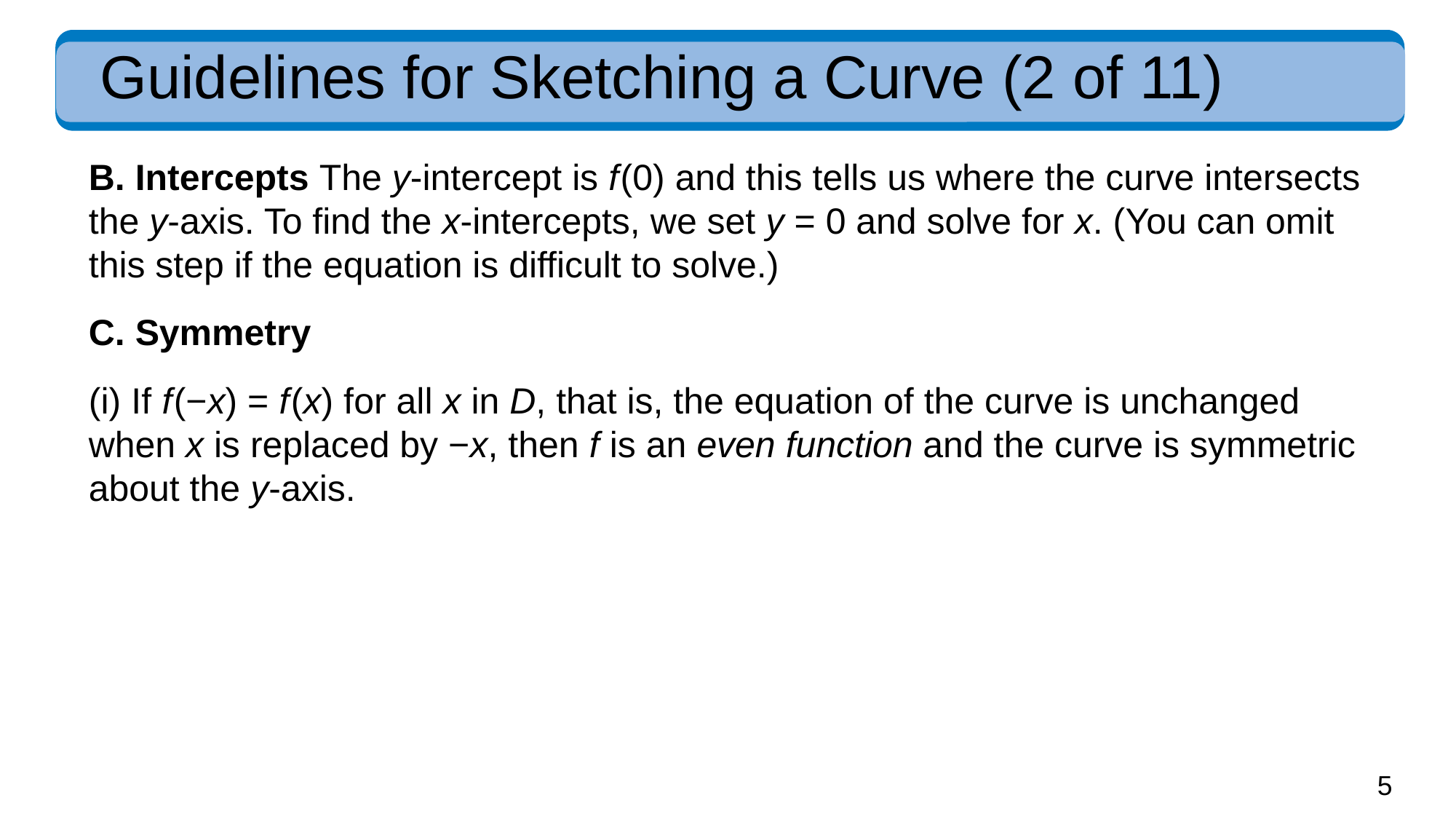

# Guidelines for Sketching a Curve (2 of 11)
B. Intercepts The y-intercept is f (0) and this tells us where the curve intersects the y-axis. To find the x-intercepts, we set y = 0 and solve for x. (You can omit this step if the equation is difficult to solve.)
C. Symmetry
(i) If f (−x) = f (x) for all x in D, that is, the equation of the curve is unchanged when x is replaced by −x, then f is an even function and the curve is symmetric about the y-axis.